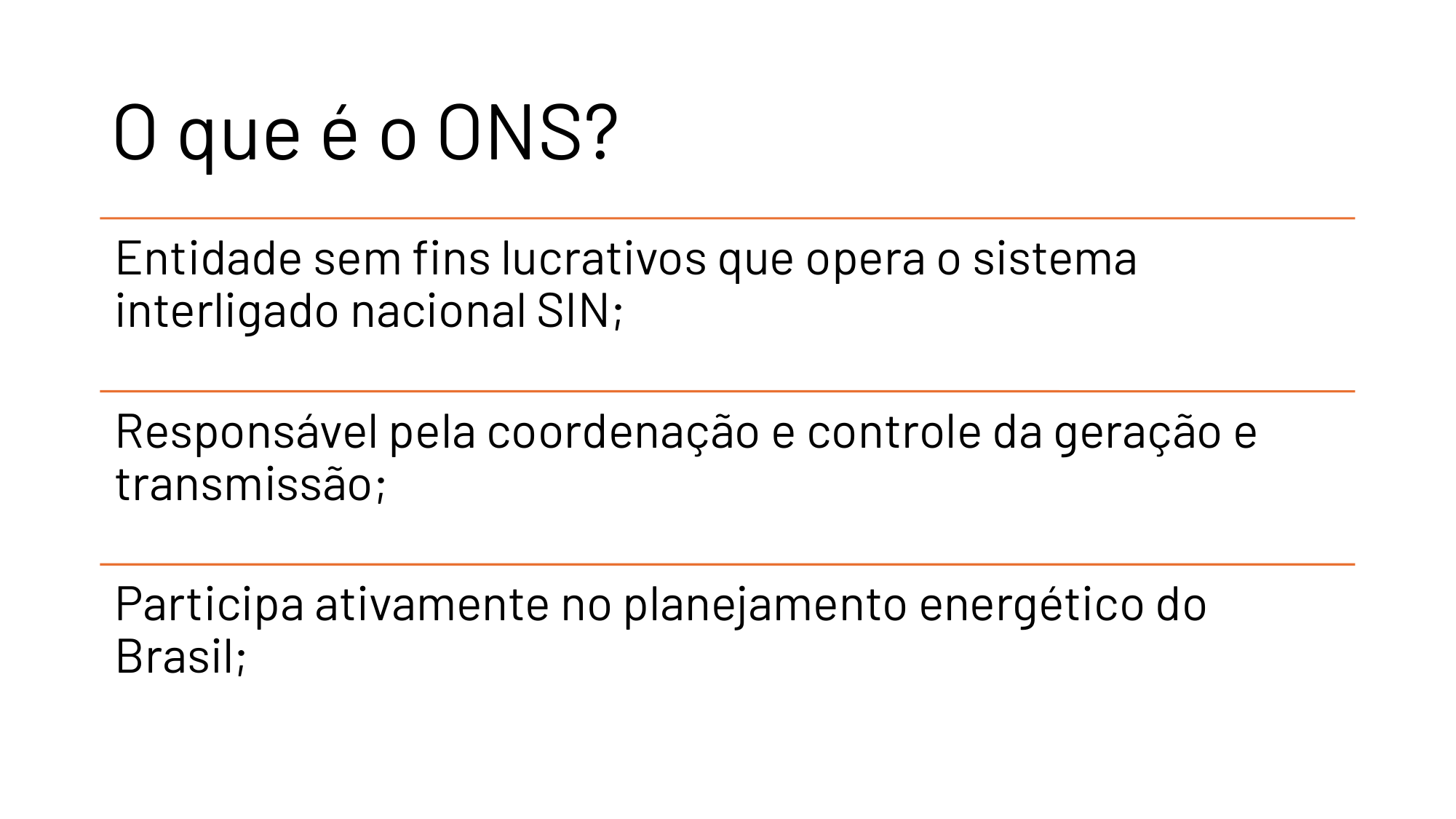

# O que é o ONS?
Entidade sem fins lucrativos que opera o sistema interligado nacional SIN;
Responsável pela coordenação e controle da geração e transmissão;
Participa ativamente no planejamento energético do Brasil;